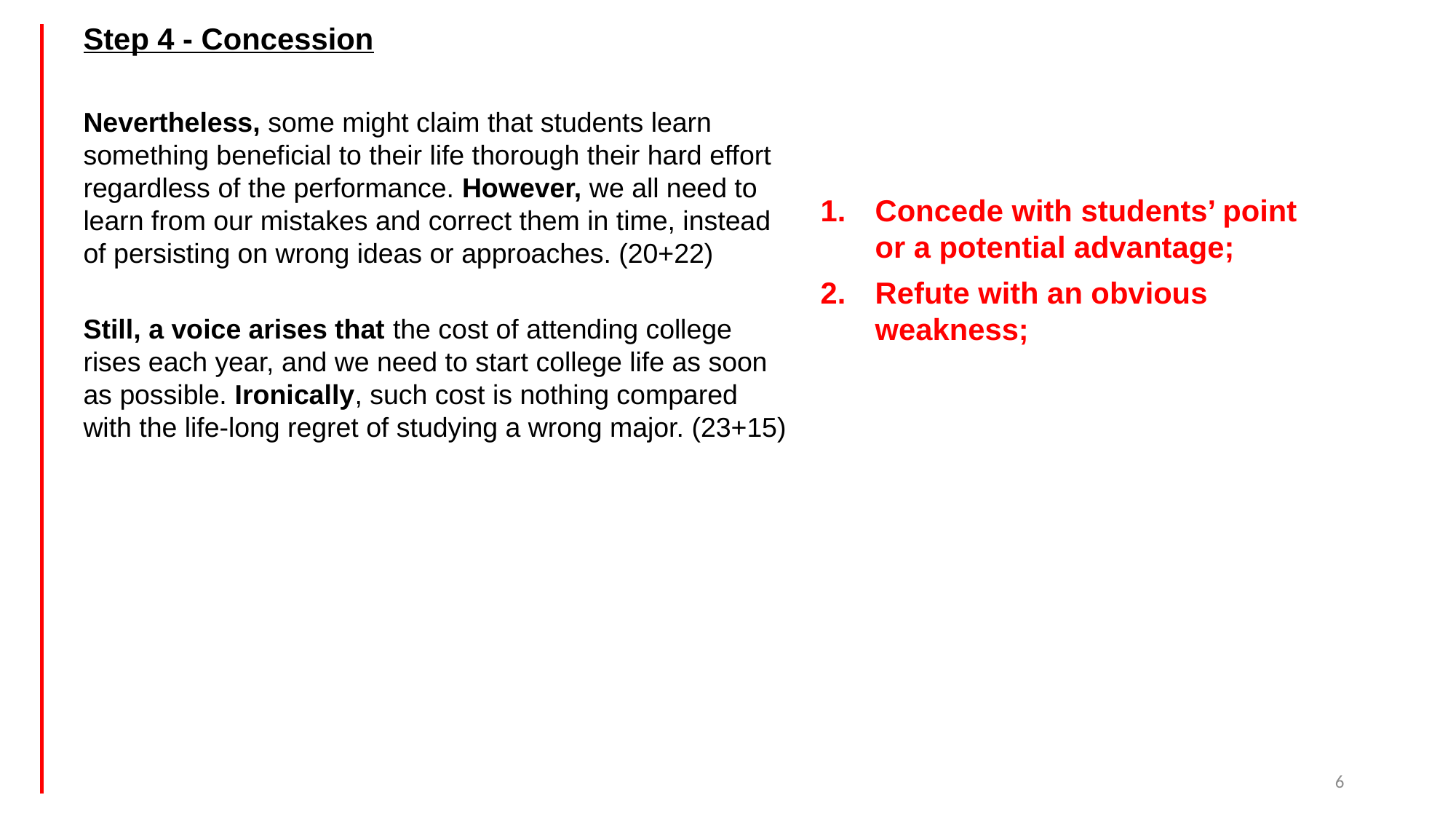

Step 4 - Concession

Nevertheless, some might claim that students learn something beneficial to their life thorough their hard effort regardless of the performance. However, we all need to learn from our mistakes and correct them in time, instead of persisting on wrong ideas or approaches. (20+22)
Concede with students’ point or a potential advantage;
Refute with an obvious weakness;

Still, a voice arises that the cost of attending college rises each year, and we need to start college life as soon as possible. Ironically, such cost is nothing compared with the life-long regret of studying a wrong major. (23+15)

6